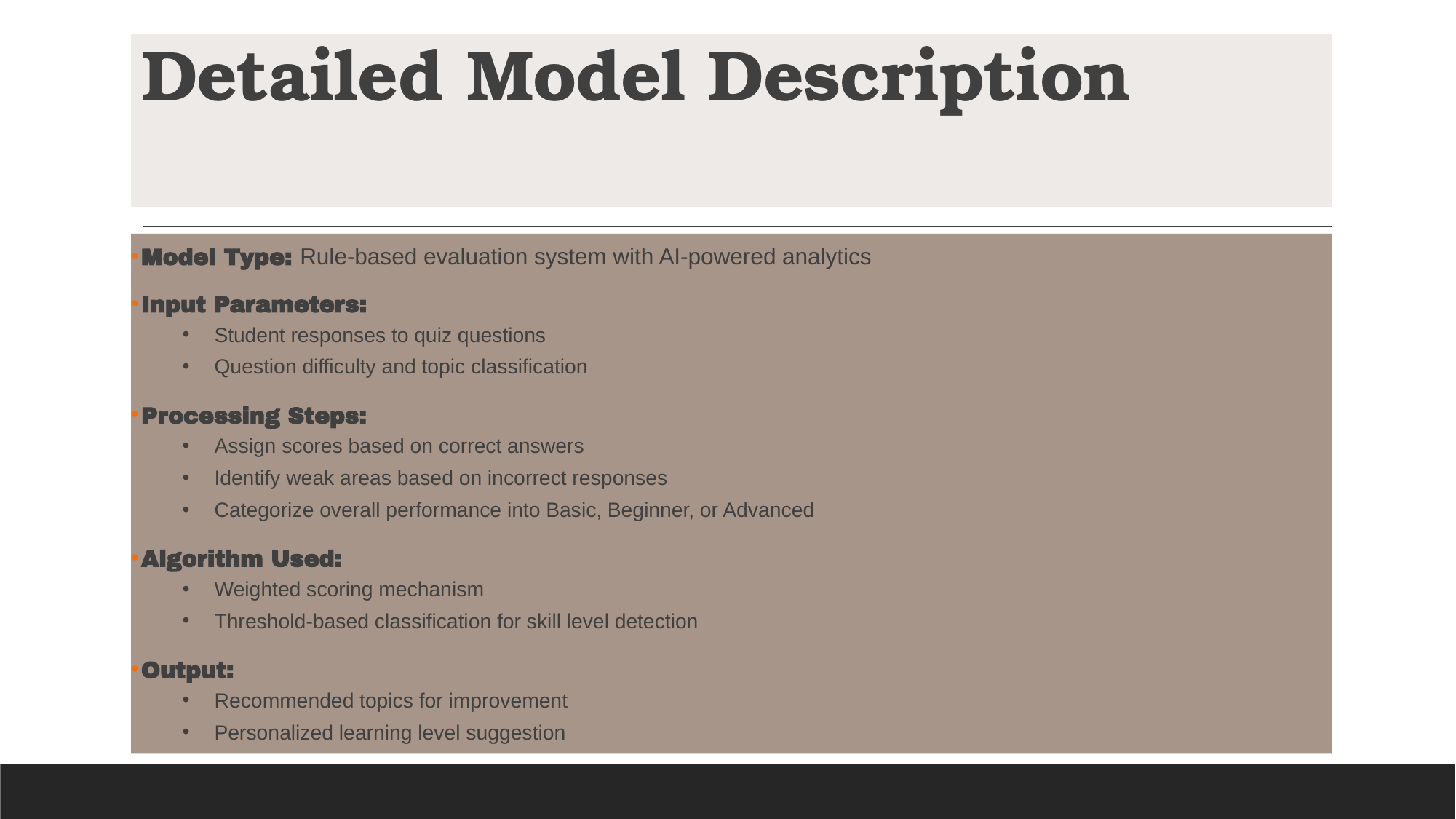

# Detailed Model Description
Model Type: Rule-based evaluation system with AI-powered analytics
Input Parameters:
Student responses to quiz questions
Question difficulty and topic classification
Processing Steps:
Assign scores based on correct answers
Identify weak areas based on incorrect responses
Categorize overall performance into Basic, Beginner, or Advanced
Algorithm Used:
Weighted scoring mechanism
Threshold-based classification for skill level detection
Output:
Recommended topics for improvement
Personalized learning level suggestion